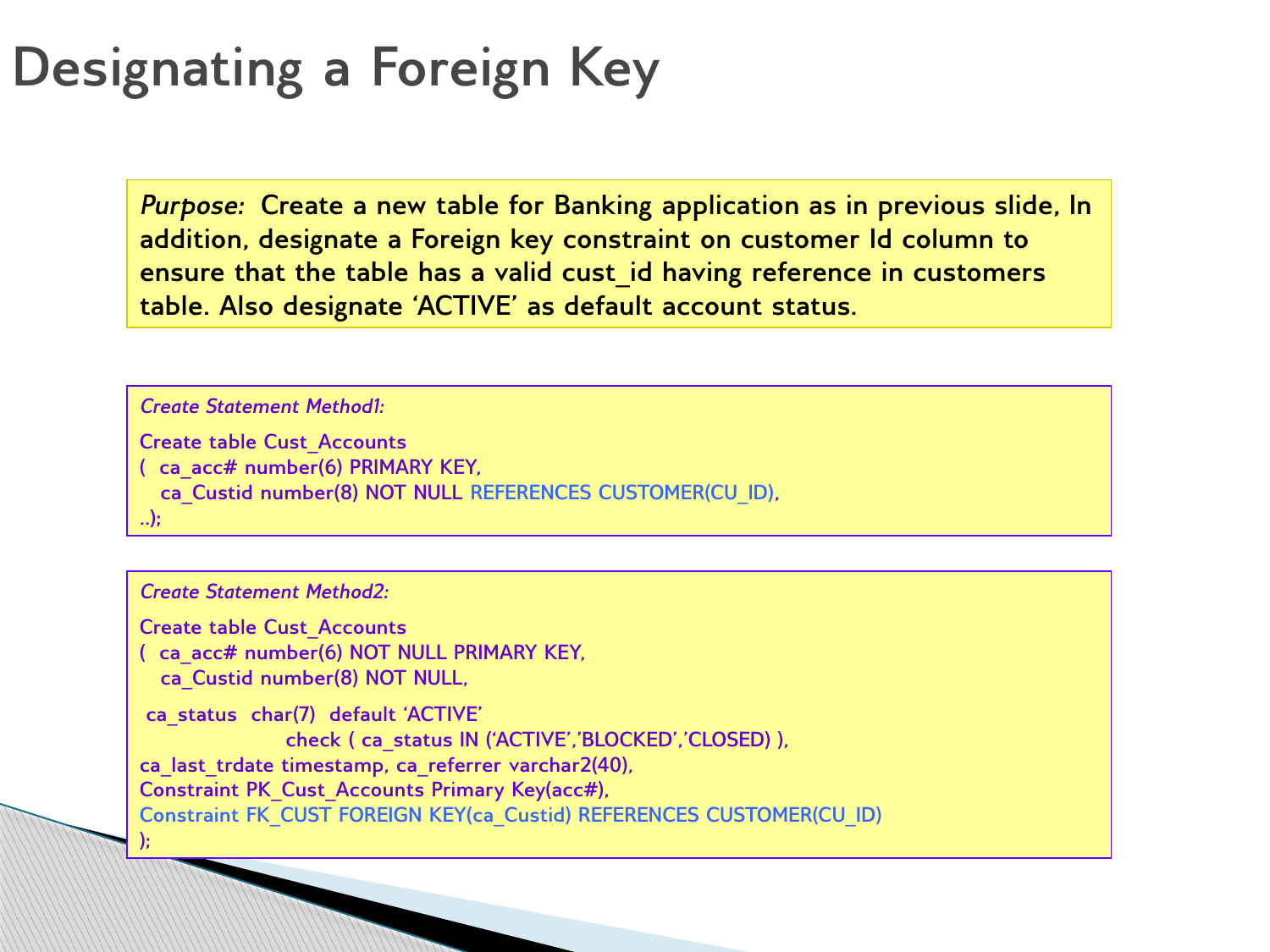

# Designating a Foreign Key
Purpose:  Create a new table for Banking application as in previous slide, In addition, designate a Foreign key constraint on customer Id column to ensure that the table has a valid cust_id having reference in customers table. Also designate ‘ACTIVE’ as default account status.
Create Statement Method1:
Create table Cust_Accounts
(  ca_acc# number(6) PRIMARY KEY,
   ca_Custid number(8) NOT NULL REFERENCES CUSTOMER(CU_ID),
..);
Create Statement Method2:
Create table Cust_Accounts
(  ca_acc# number(6) NOT NULL PRIMARY KEY,
   ca_Custid number(8) NOT NULL,
 ca_status  char(7)  default ‘ACTIVE’
                     check ( ca_status IN (‘ACTIVE’,’BLOCKED’,’CLOSED) ),
ca_last_trdate timestamp, ca_referrer varchar2(40),
Constraint PK_Cust_Accounts Primary Key(acc#),
Constraint FK_CUST FOREIGN KEY(ca_Custid) REFERENCES CUSTOMER(CU_ID)
);